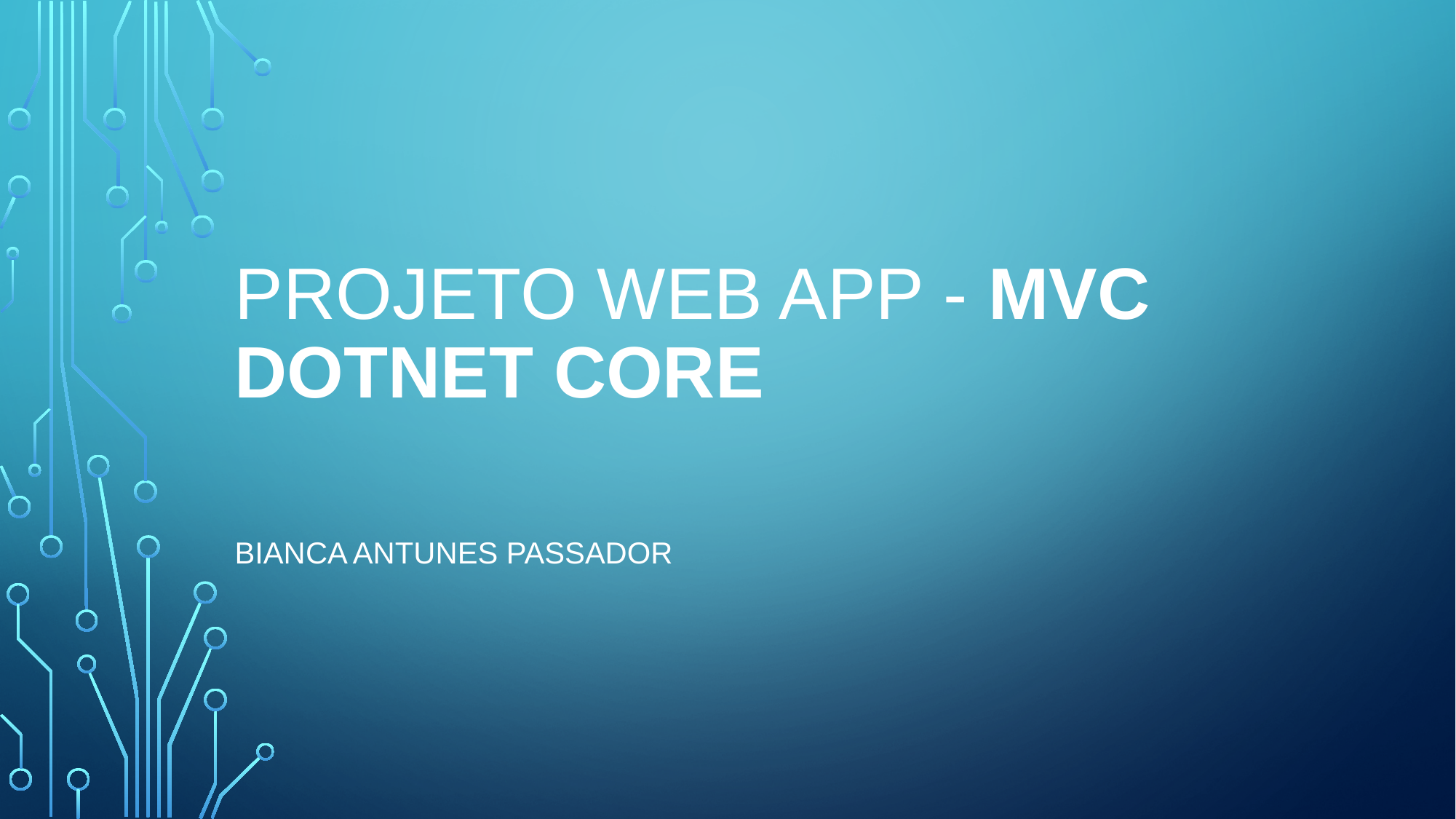

# Projeto Web App - MVC Dotnet Core
Bianca Antunes Passador